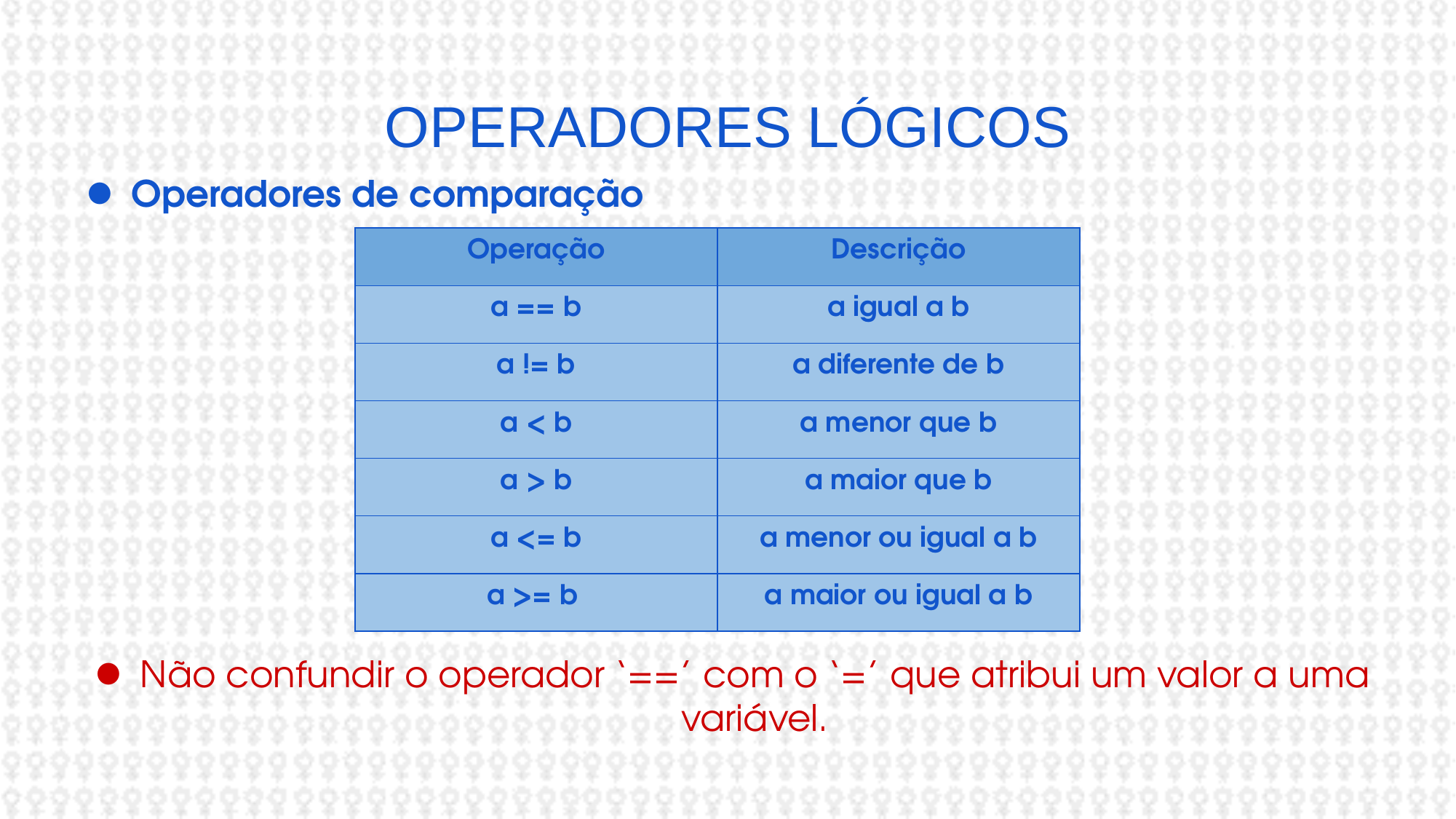

# OPERADORES LÓGICOS
Operadores de comparação

Não confundir o operador ‘==’ com o ‘=’ que atribui um valor a uma variável.
| Operação | Descrição |
| --- | --- |
| a == b | a igual a b |
| a != b | a diferente de b |
| a < b | a menor que b |
| a > b | a maior que b |
| a <= b | a menor ou igual a b |
| a >= b | a maior ou igual a b |